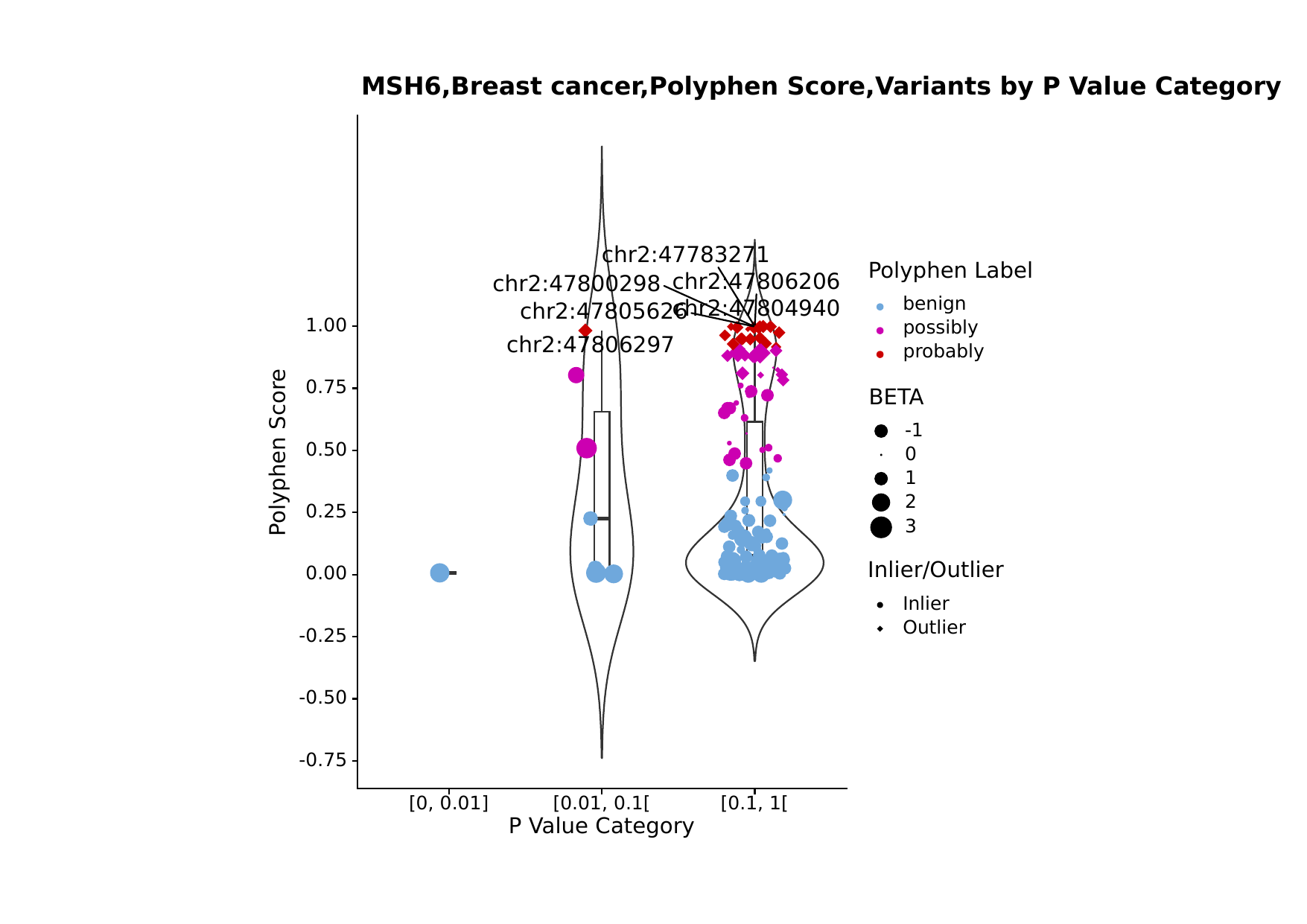

MSH6,Breast cancer,Polyphen Score,Variants by P Value Category

chr2:47783271
Polyphen Label

chr2:47806206
chr2:47800298

benign
chr2:47804940

chr2:47805626

1.00
possibly

chr2:47806297

probably

0.75

BETA

-1

Polyphen Score
0.50

0

1

2

0.25

3

Inlier/Outlier

0.00

Inlier

Outlier

-0.25

-0.50

-0.75

[0, 0.01]
[0.01, 0.1[
[0.1, 1[
P Value Category